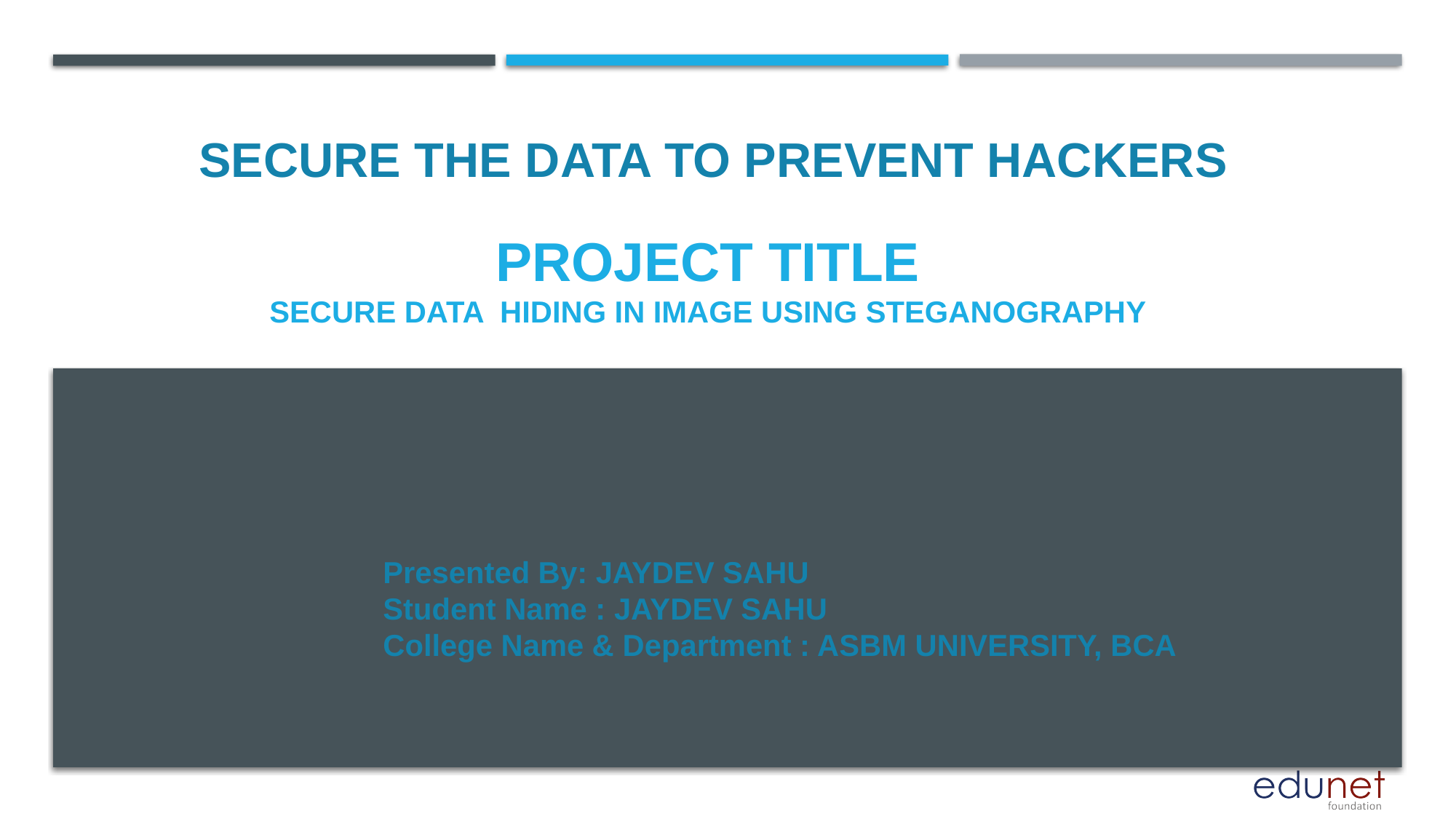

SECURE THE DATA TO PREVENT HACKERS
# PROJECT TITLE SECURE DATA  HIDING IN IMAGE USING STEGANOGRAPHY
Presented By: JAYDEV SAHU
Student Name : JAYDEV SAHU
College Name & Department : ASBM UNIVERSITY, BCA